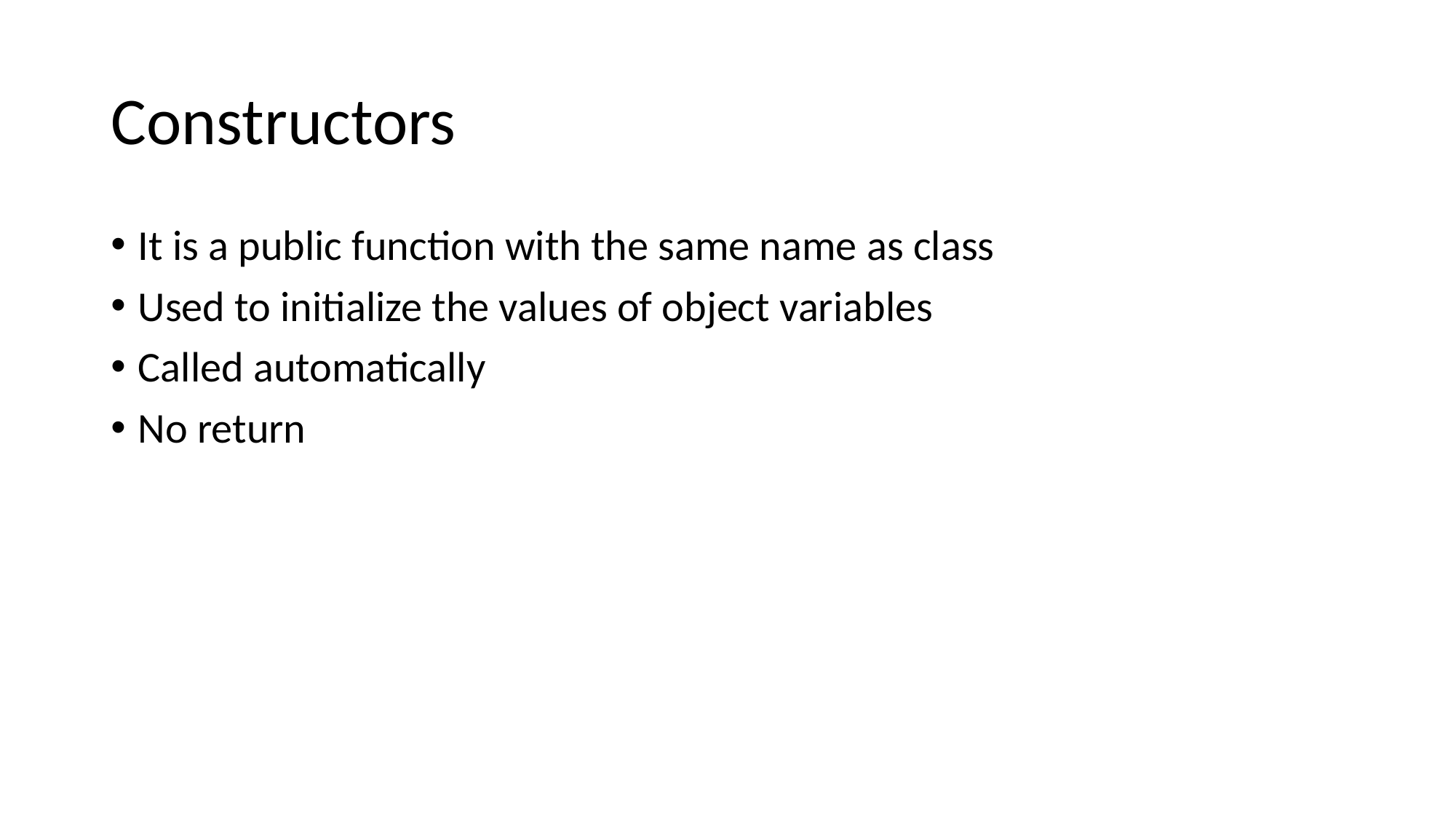

# Constructors
It is a public function with the same name as class
Used to initialize the values of object variables
Called automatically
No return